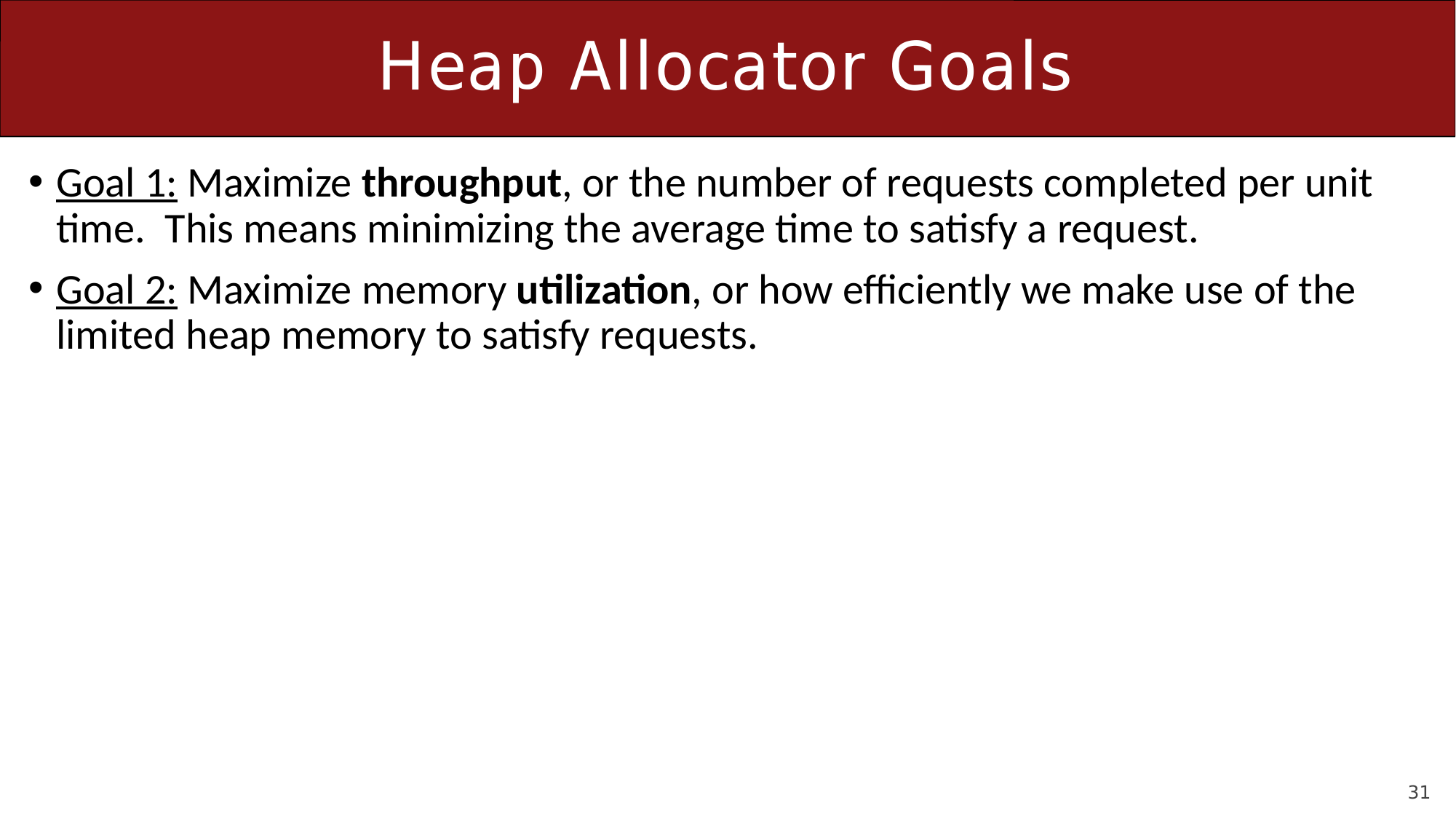

# Heap Allocator Goals
Goal 1: Maximize throughput, or the number of requests completed per unit time.  This means minimizing the average time to satisfy a request.
Goal 2: Maximize memory utilization, or how efficiently we make use of the limited heap memory to satisfy requests.